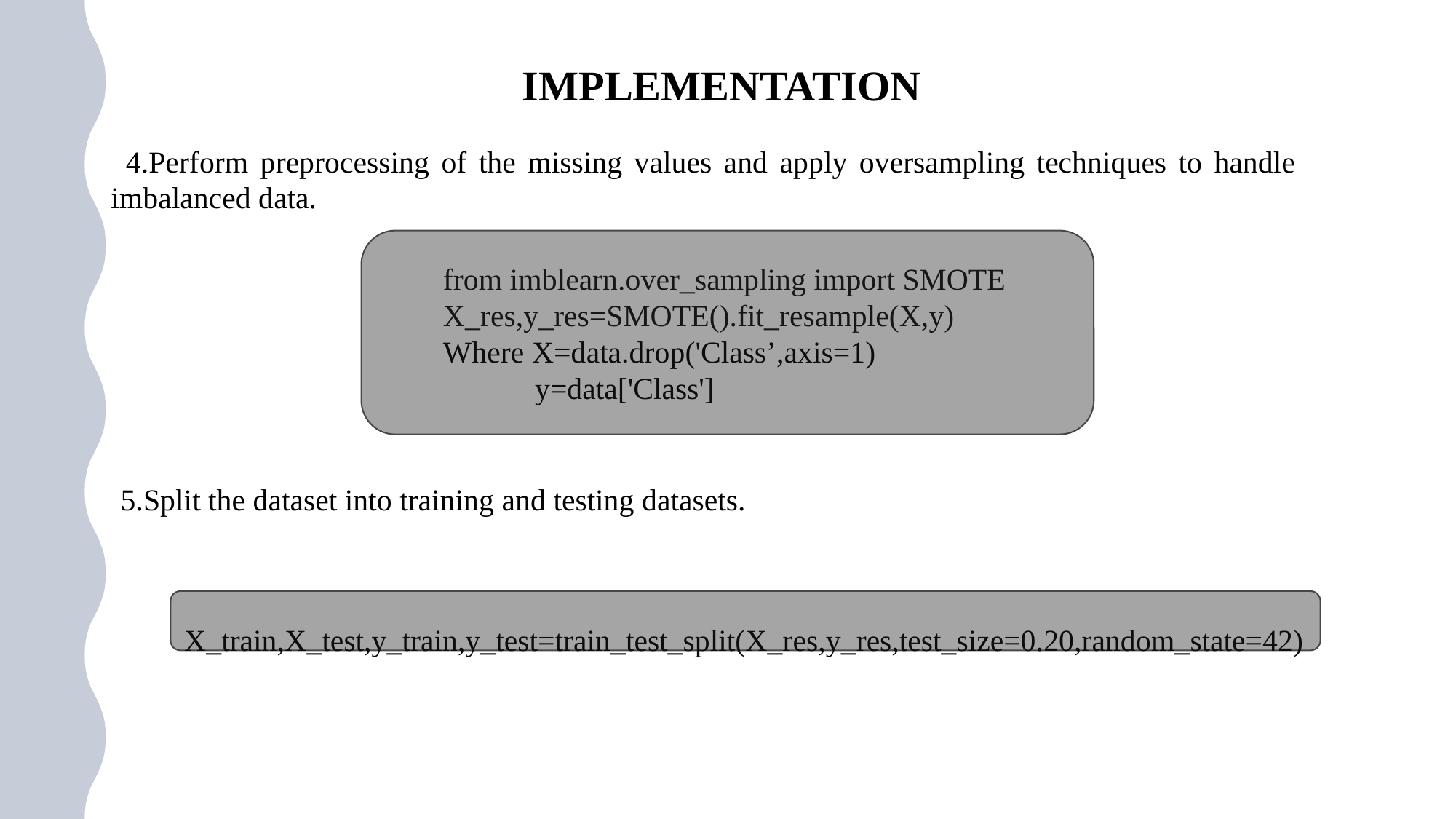

# IMPLEMENTATION
 4.Perform preprocessing of the missing values and apply oversampling techniques to handle     imbalanced data.

 5.Split the dataset into training and testing datasets.

        from imblearn.over_sampling import SMOTE
        X_res,y_res=SMOTE().fit_resample(X,y)
        Where X=data.drop('Class’,axis=1)
                    y=data['Class']

 X_train,X_test,y_train,y_test=train_test_split(X_res,y_res,test_size=0.20,random_state=42)